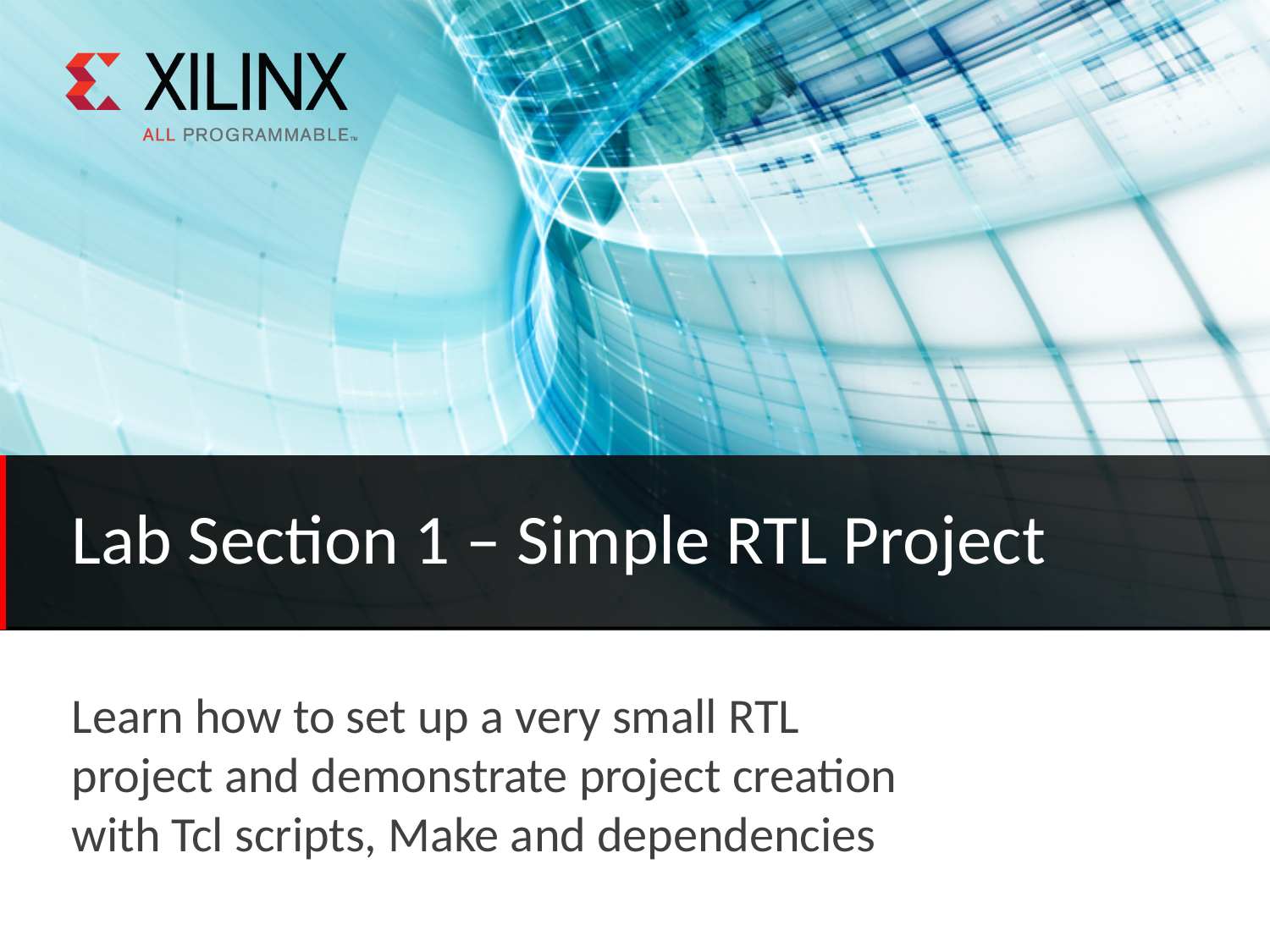

Lab Section 1 – Simple RTL Project
Learn how to set up a very small RTL project and demonstrate project creation with Tcl scripts, Make and dependencies